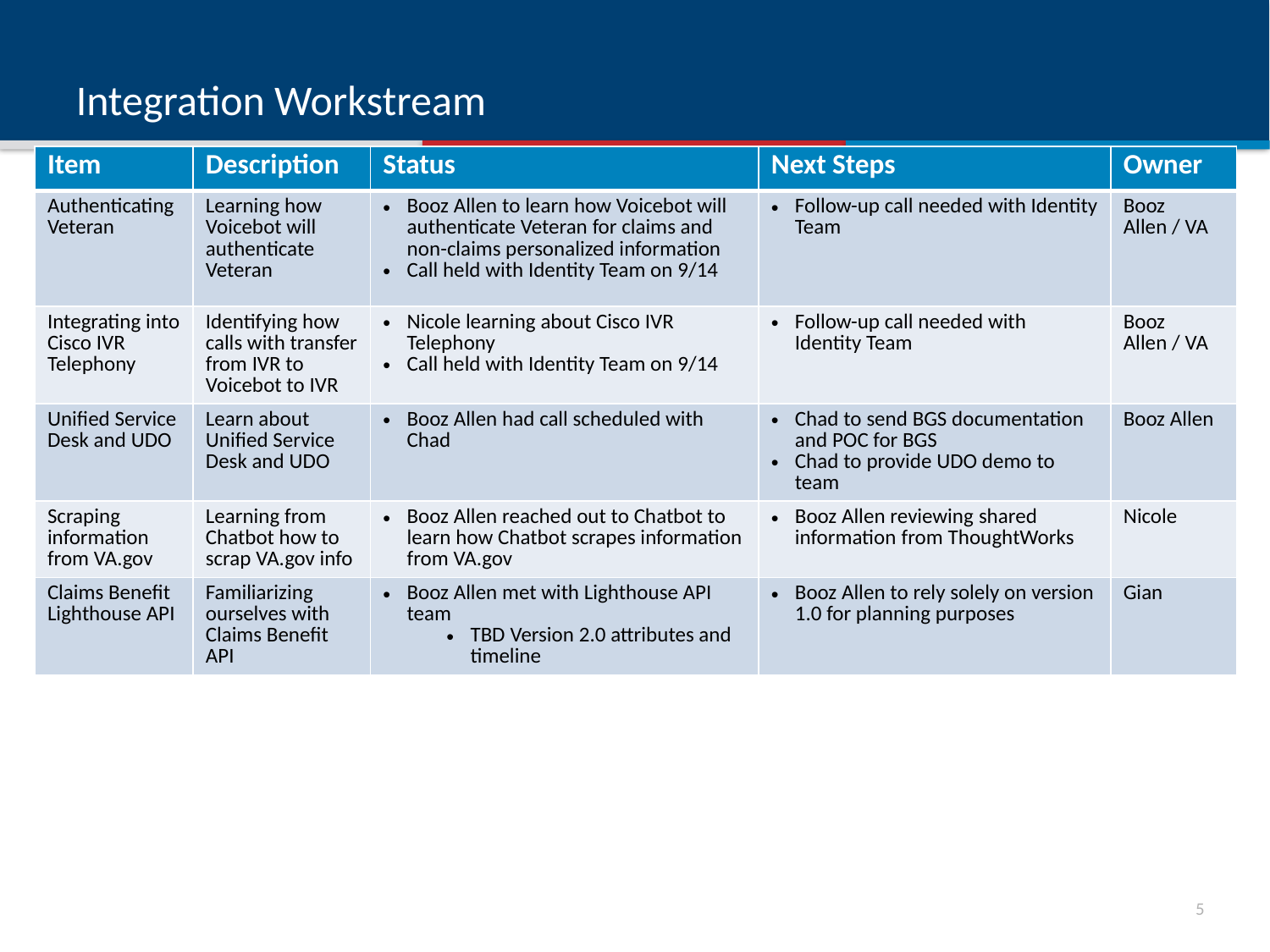

# Integration Workstream
| Item | Description | Status | Next Steps | Owner |
| --- | --- | --- | --- | --- |
| Authenticating Veteran | Learning how Voicebot will authenticate Veteran | Booz Allen to learn how Voicebot will authenticate Veteran for claims and non-claims personalized information Call held with Identity Team on 9/14 | Follow-up call needed with Identity Team | Booz Allen / VA |
| Integrating into Cisco IVR Telephony | Identifying how calls with transfer from IVR to Voicebot to IVR | Nicole learning about Cisco IVR Telephony Call held with Identity Team on 9/14 | Follow-up call needed with Identity Team | Booz Allen / VA |
| Unified Service Desk and UDO | Learn about Unified Service Desk and UDO | Booz Allen had call scheduled with Chad | Chad to send BGS documentation and POC for BGS Chad to provide UDO demo to team | Booz Allen |
| Scraping information from VA.gov | Learning from Chatbot how to scrap VA.gov info | Booz Allen reached out to Chatbot to learn how Chatbot scrapes information from VA.gov | Booz Allen reviewing shared  information from ThoughtWorks | Nicole |
| Claims Benefit Lighthouse API | Familiarizing ourselves with Claims Benefit API | Booz Allen met with Lighthouse API team TBD Version 2.0 attributes and timeline | Booz Allen to rely solely on version 1.0 for planning purposes | Gian |
5